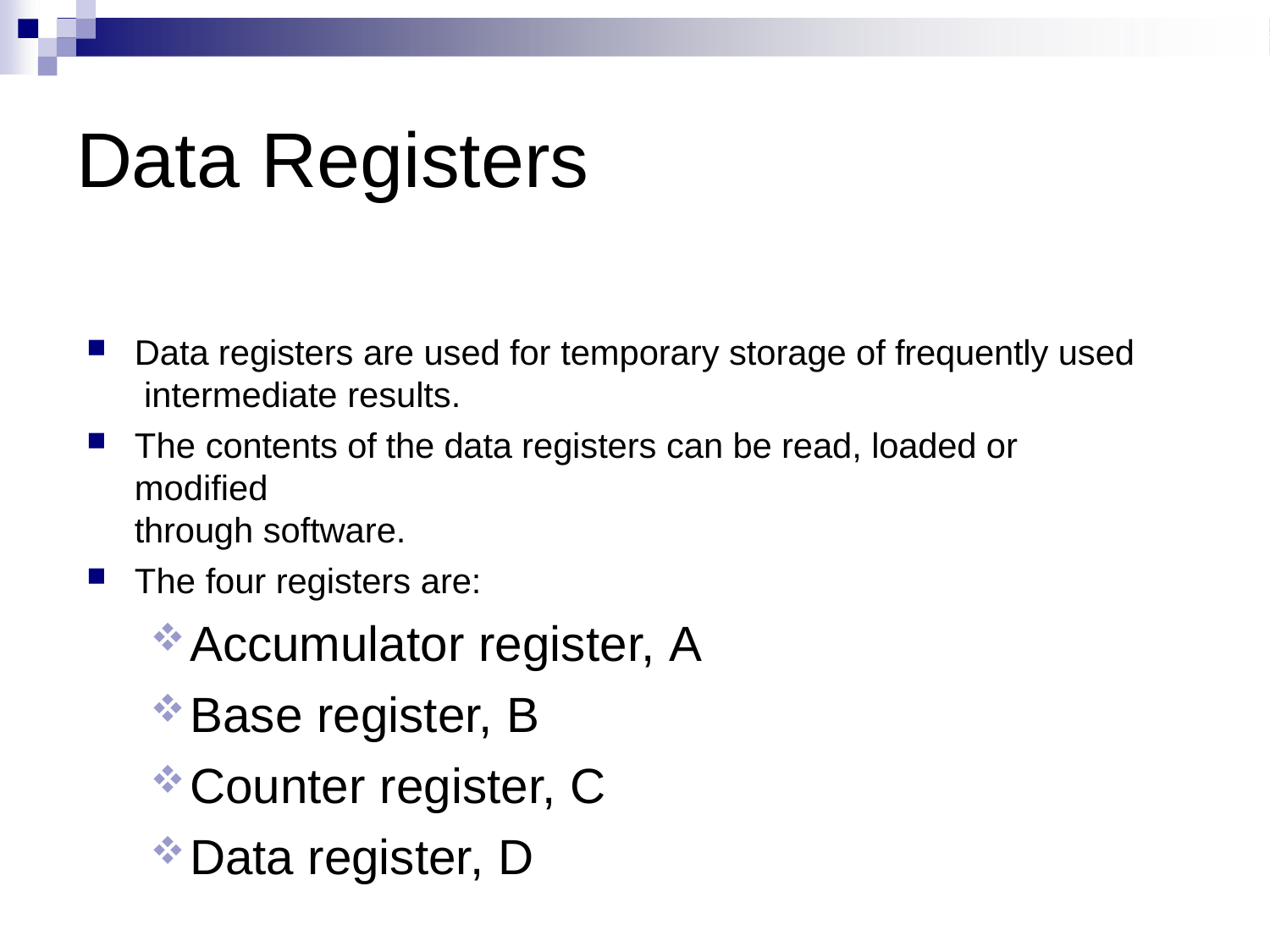

# Data Registers
Data registers are used for temporary storage of frequently used  intermediate results.
The contents of the data registers can be read, loaded or modified
through software.
The four registers are:
Accumulator register, A
Base register, B
Counter register, C
Data register, D